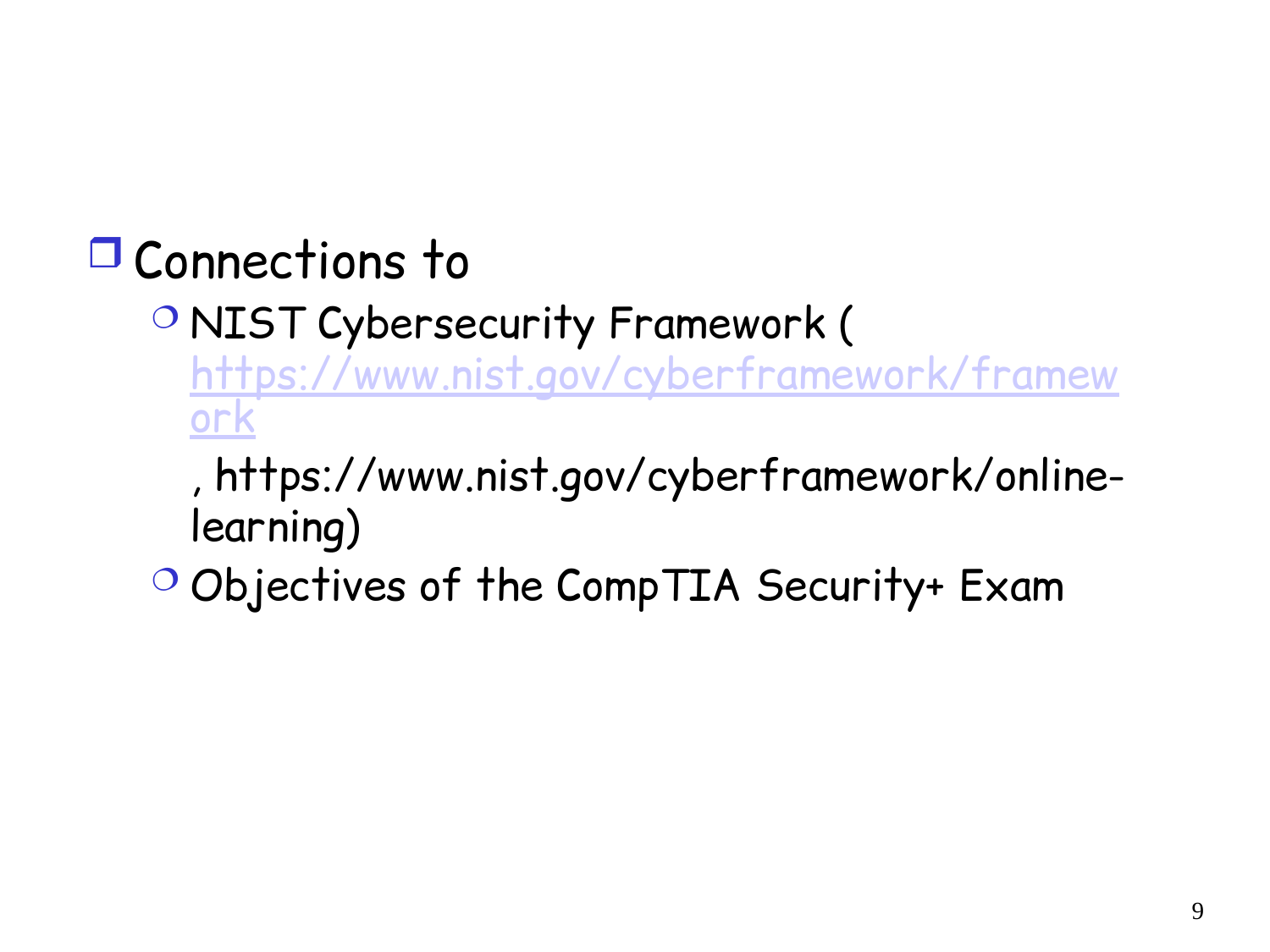

#
Connections to
NIST Cybersecurity Framework (https://www.nist.gov/cyberframework/framework, https://www.nist.gov/cyberframework/online-learning)
Objectives of the CompTIA Security+ Exam

9